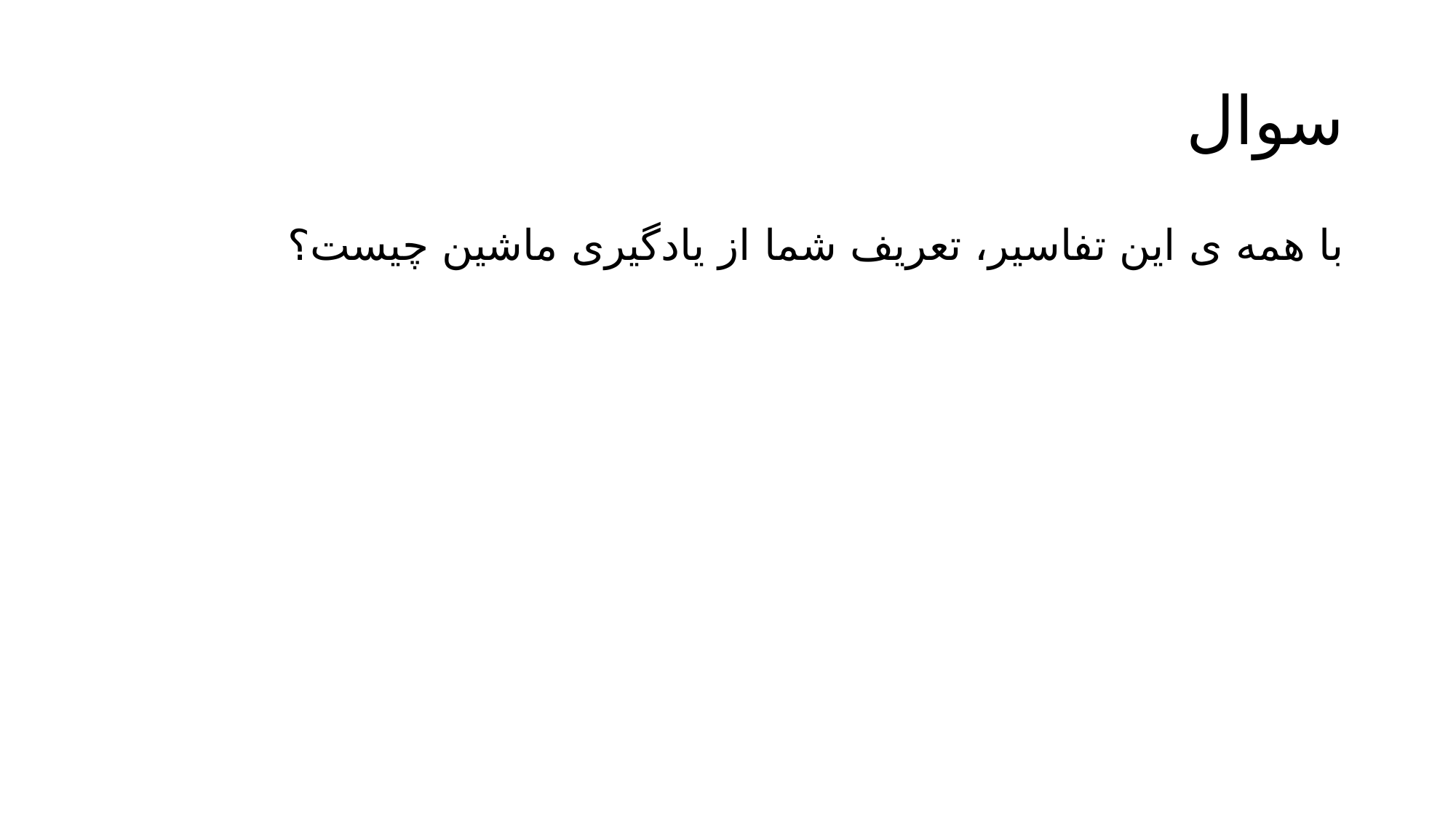

# سوال
با همه ی این تفاسیر، تعریف شما از یادگیری ماشین چیست؟